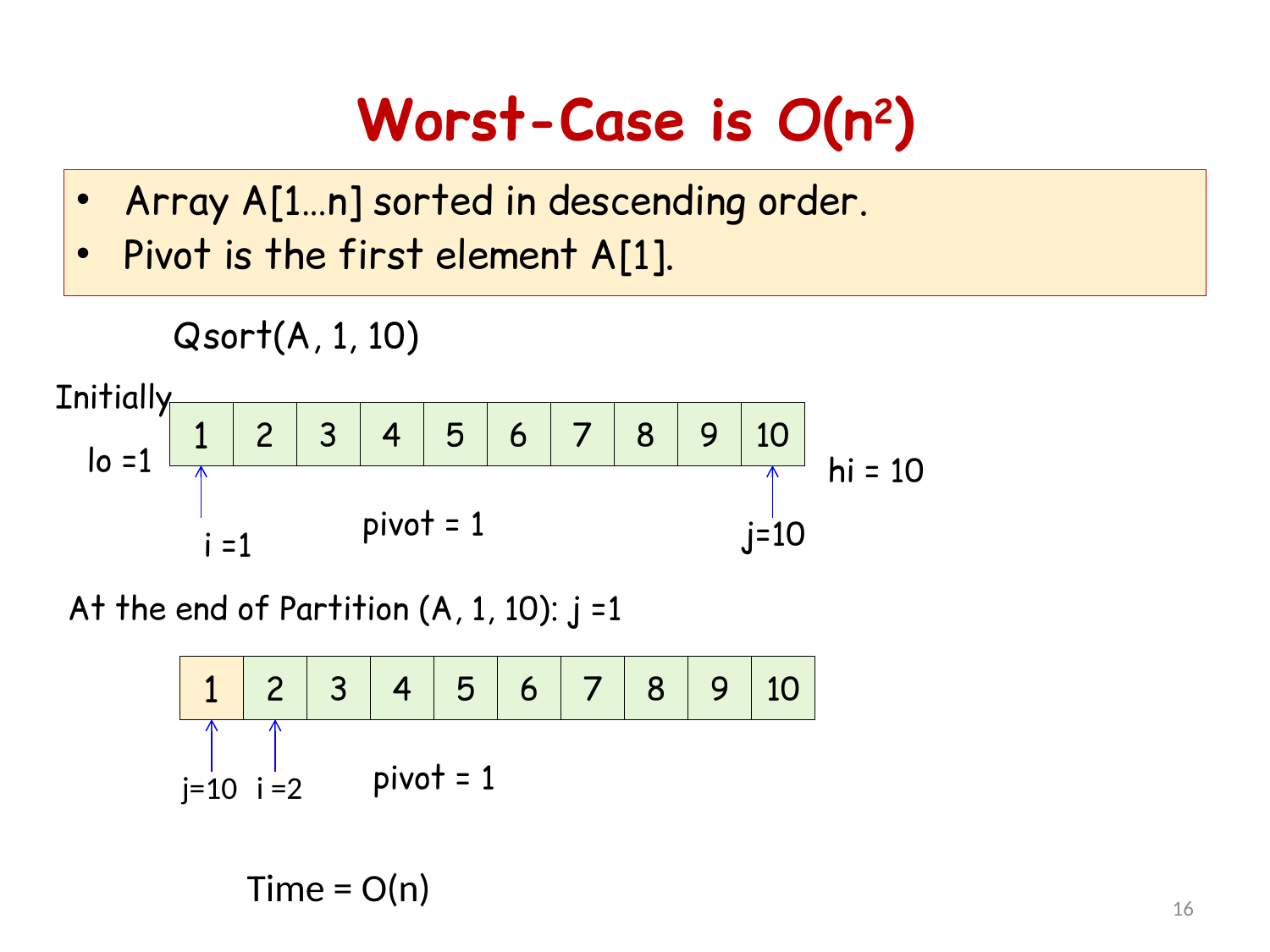

# Worst-Case is O(n2)
Array A[1…n] sorted in descending order.
Pivot is the first element A[1].
Qsort(A, 1, 10)
Initially
1
2
3
4
5
6
7
8
9
10
lo =1
hi = 10
pivot = 1
j=10
i =1
At the end of Partition (A, 1, 10): j =1
1
2
3
4
5
6
7
8
9
10
pivot = 1
j=10
i =2
Time = O(n)
16